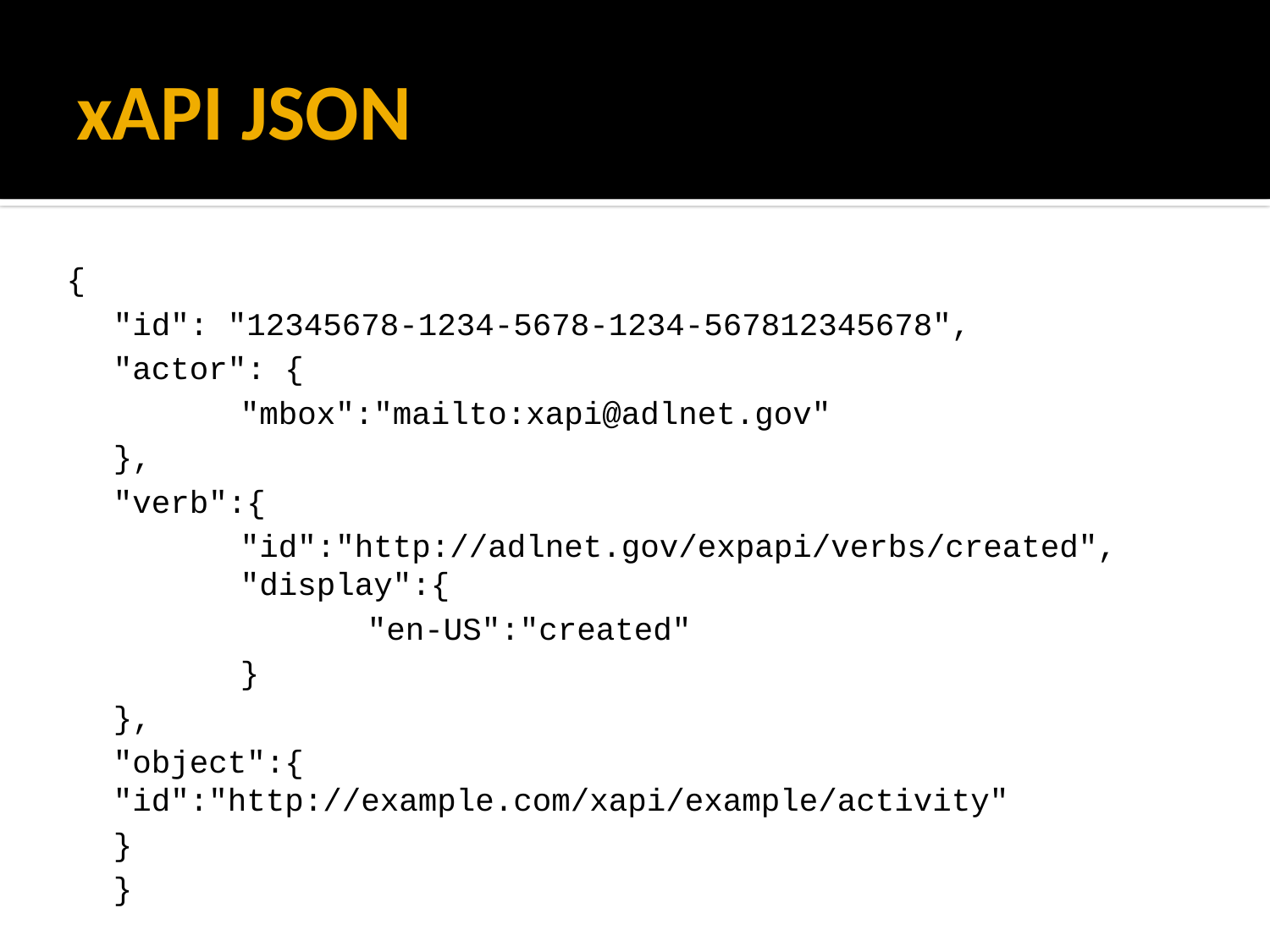

# xAPI JSON
{
"id": "12345678-1234-5678-1234-567812345678",
"actor": {
	"mbox":"mailto:xapi@adlnet.gov"
},
"verb":{
	"id":"http://adlnet.gov/expapi/verbs/created", 	"display":{
		"en-US":"created"
	}
},
"object":{     	"id":"http://example.com/xapi/example/activity"
}
}